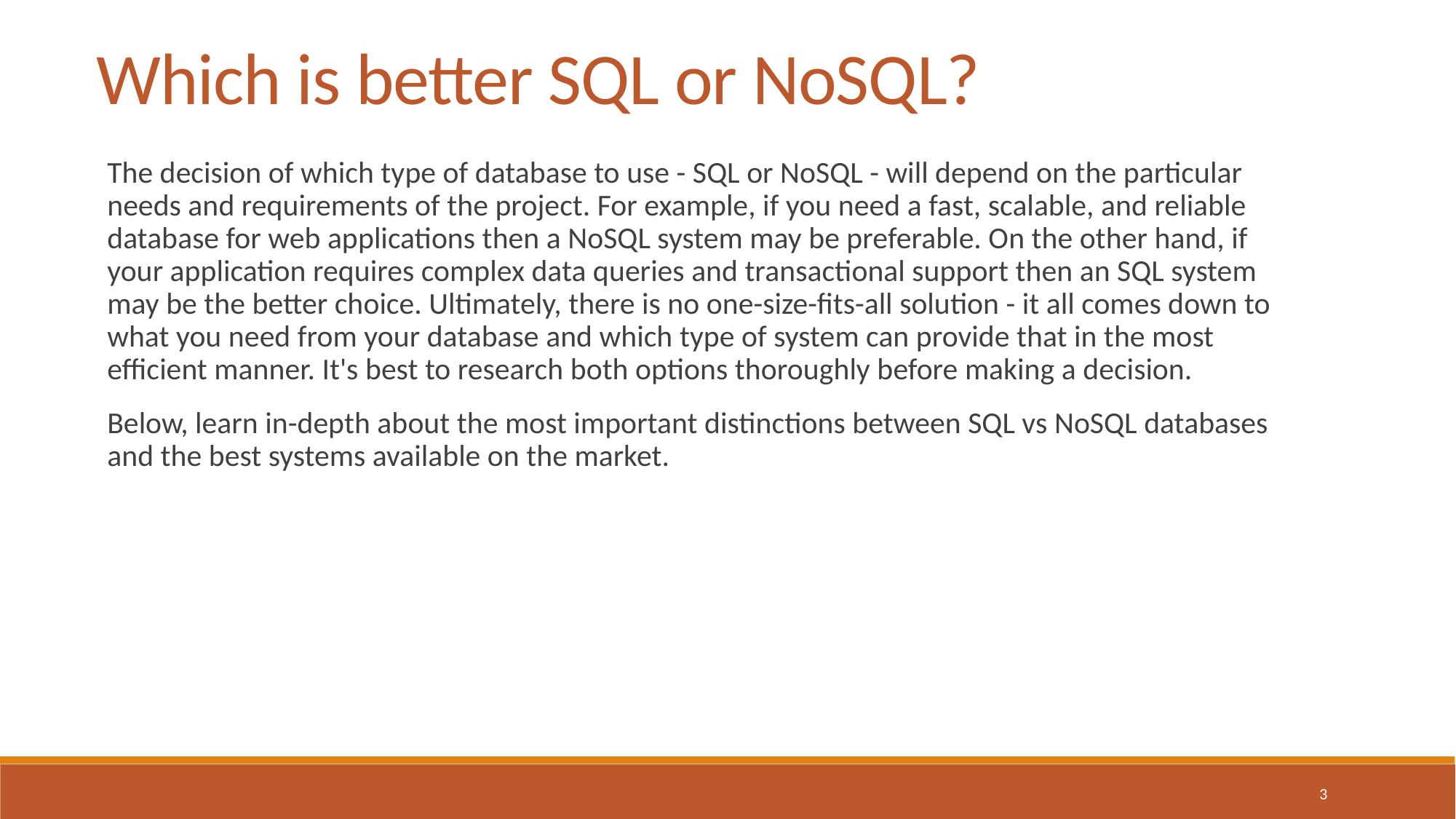

Which is better SQL or NoSQL?
The decision of which type of database to use - SQL or NoSQL - will depend on the particular needs and requirements of the project. For example, if you need a fast, scalable, and reliable database for web applications then a NoSQL system may be preferable. On the other hand, if your application requires complex data queries and transactional support then an SQL system may be the better choice. Ultimately, there is no one-size-fits-all solution - it all comes down to what you need from your database and which type of system can provide that in the most efficient manner. It's best to research both options thoroughly before making a decision.
Below, learn in-depth about the most important distinctions between SQL vs NoSQL databases and the best systems available on the market.
3